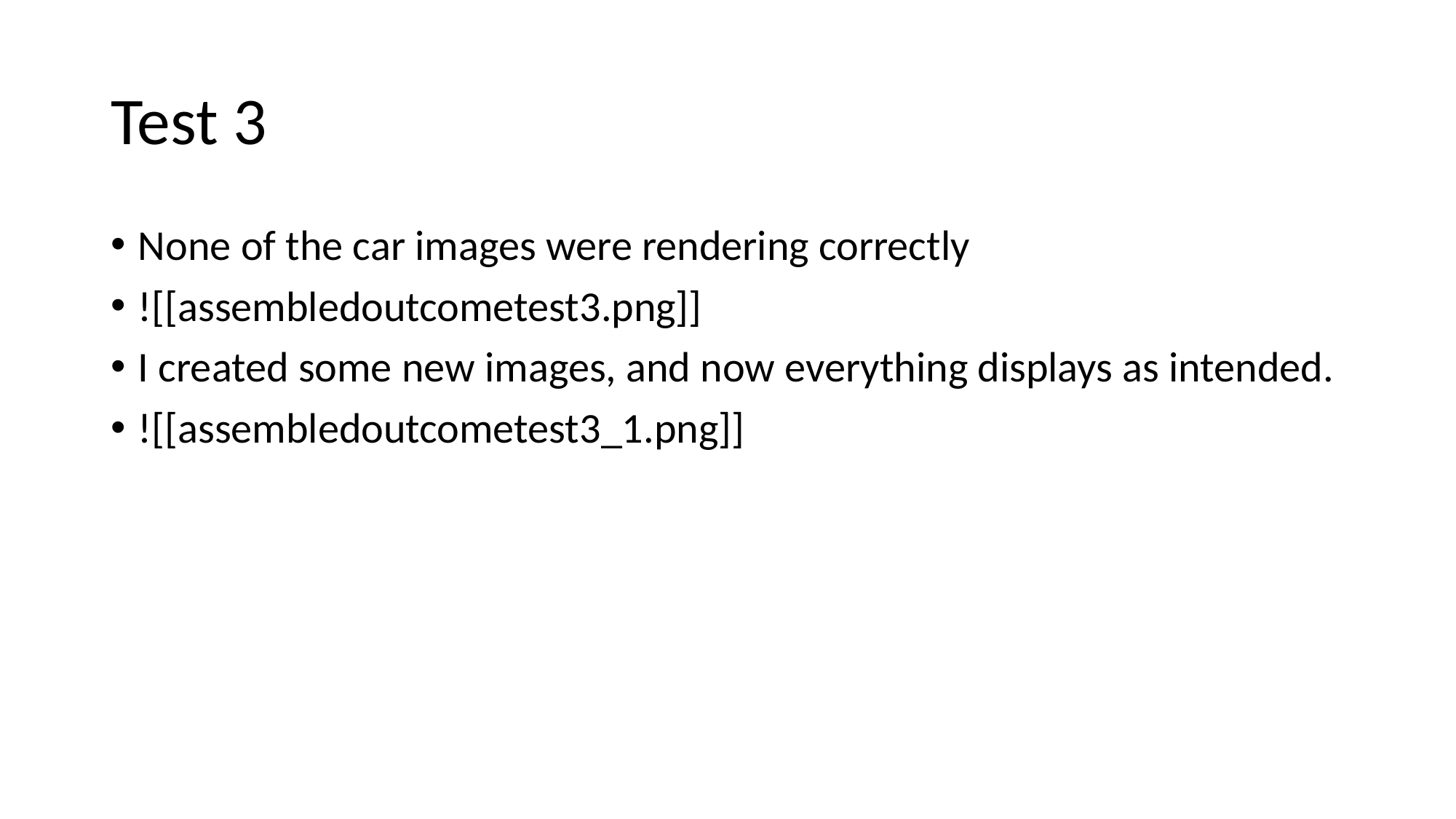

# Test 3
None of the car images were rendering correctly
![[assembledoutcometest3.png]]
I created some new images, and now everything displays as intended.
![[assembledoutcometest3_1.png]]